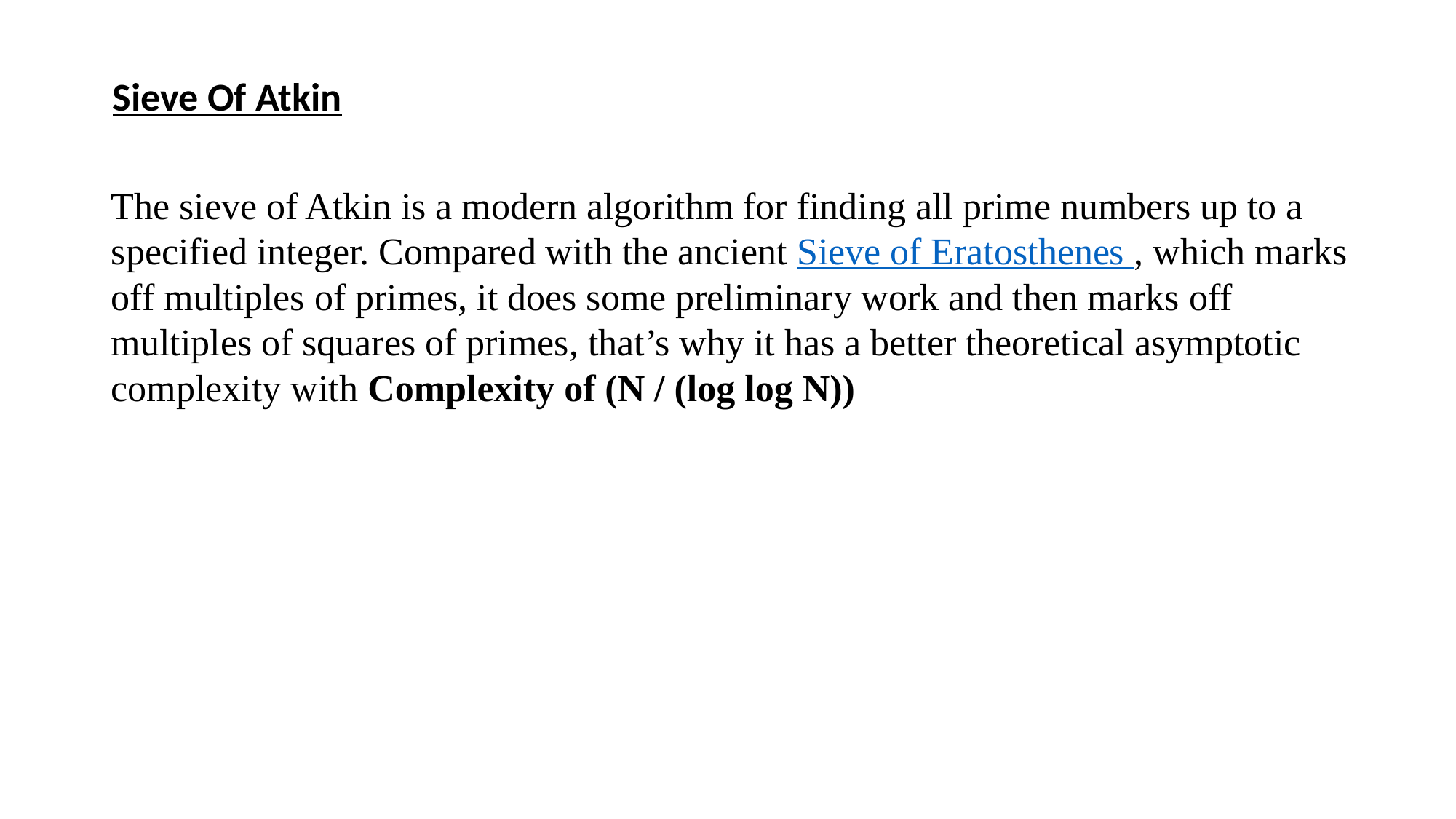

Sieve Of Atkin
The sieve of Atkin is a modern algorithm for finding all prime numbers up to a specified integer. Compared with the ancient Sieve of Eratosthenes , which marks off multiples of primes, it does some preliminary work and then marks off multiples of squares of primes, that’s why it has a better theoretical asymptotic complexity with Complexity of (N / (log log N))